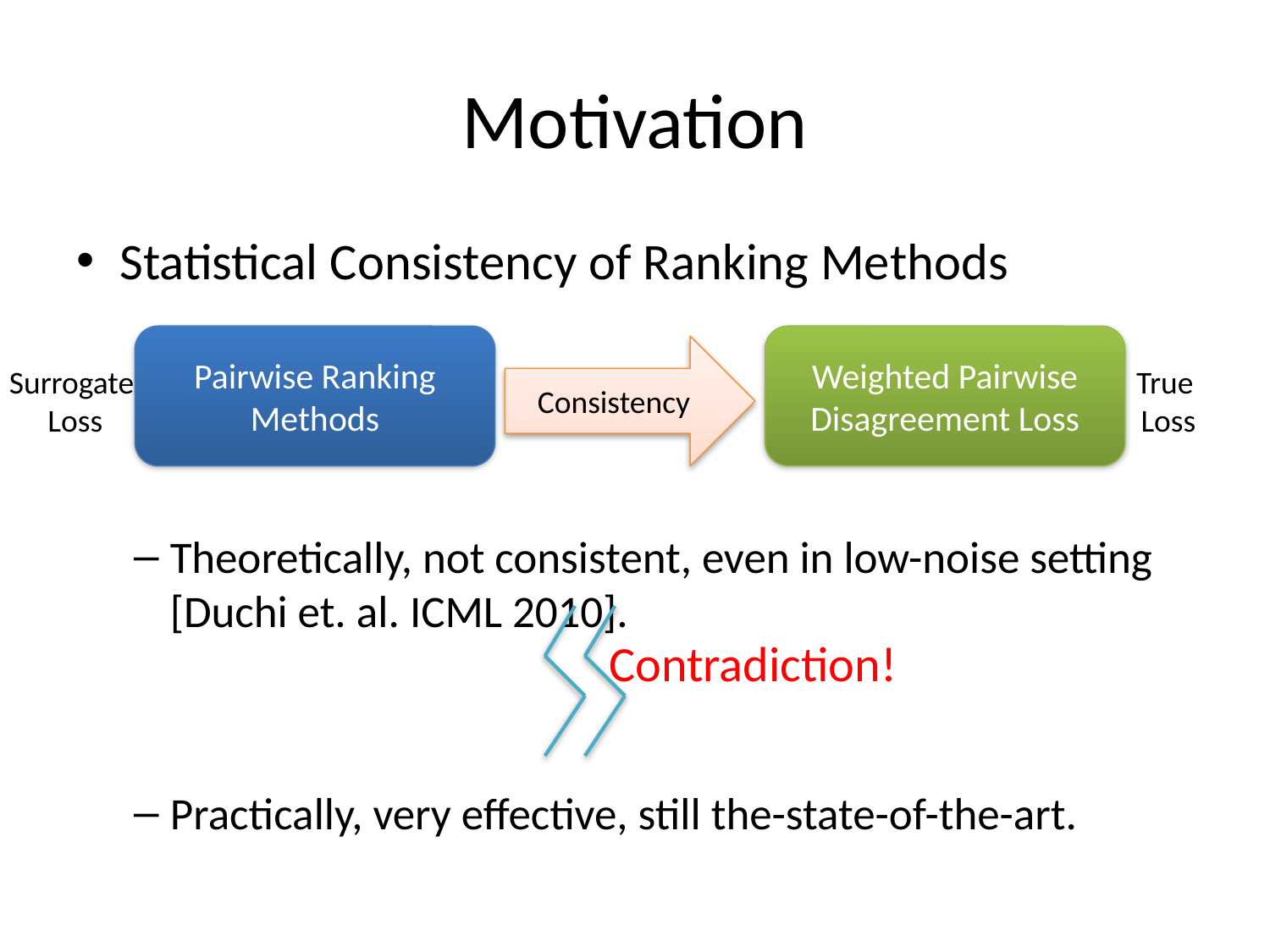

# Motivation
Statistical Consistency of Ranking Methods

Theoretically, not consistent, even in low-noise setting [Duchi et. al. ICML 2010].

Practically, very effective, still the-state-of-the-art.
Pairwise Ranking Methods
Weighted Pairwise Disagreement Loss
Consistency
Surrogate
Loss
True
Loss
Contradiction!